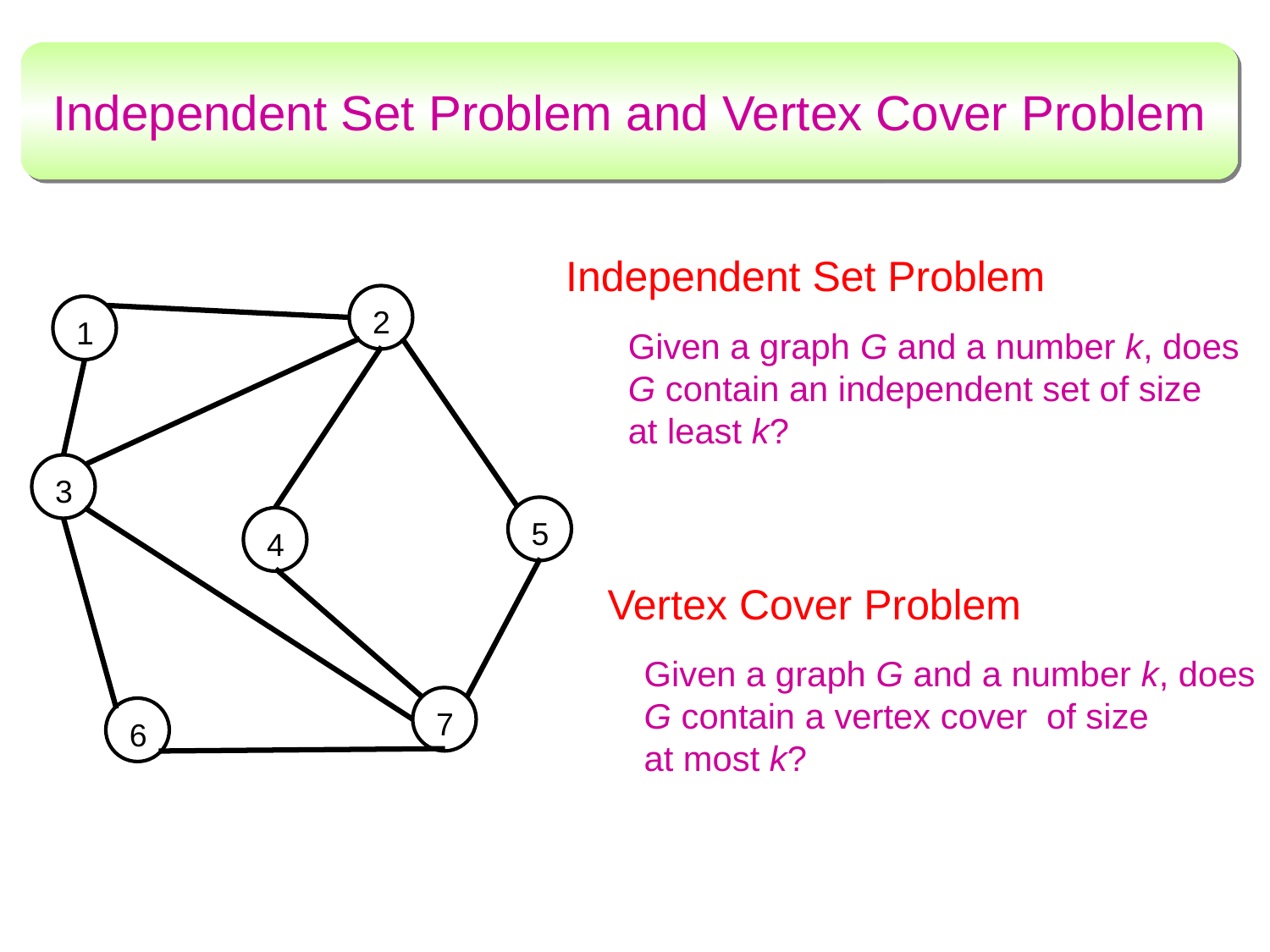

# Independent Set Problem and Vertex Cover Problem
Independent Set Problem

2

1
Given a graph G and a number k, does
G contain an independent set of size
at least k?

3

5

4
Vertex Cover Problem
Given a graph G and a number k, does
G contain a vertex cover  of size
at most k?

7

6